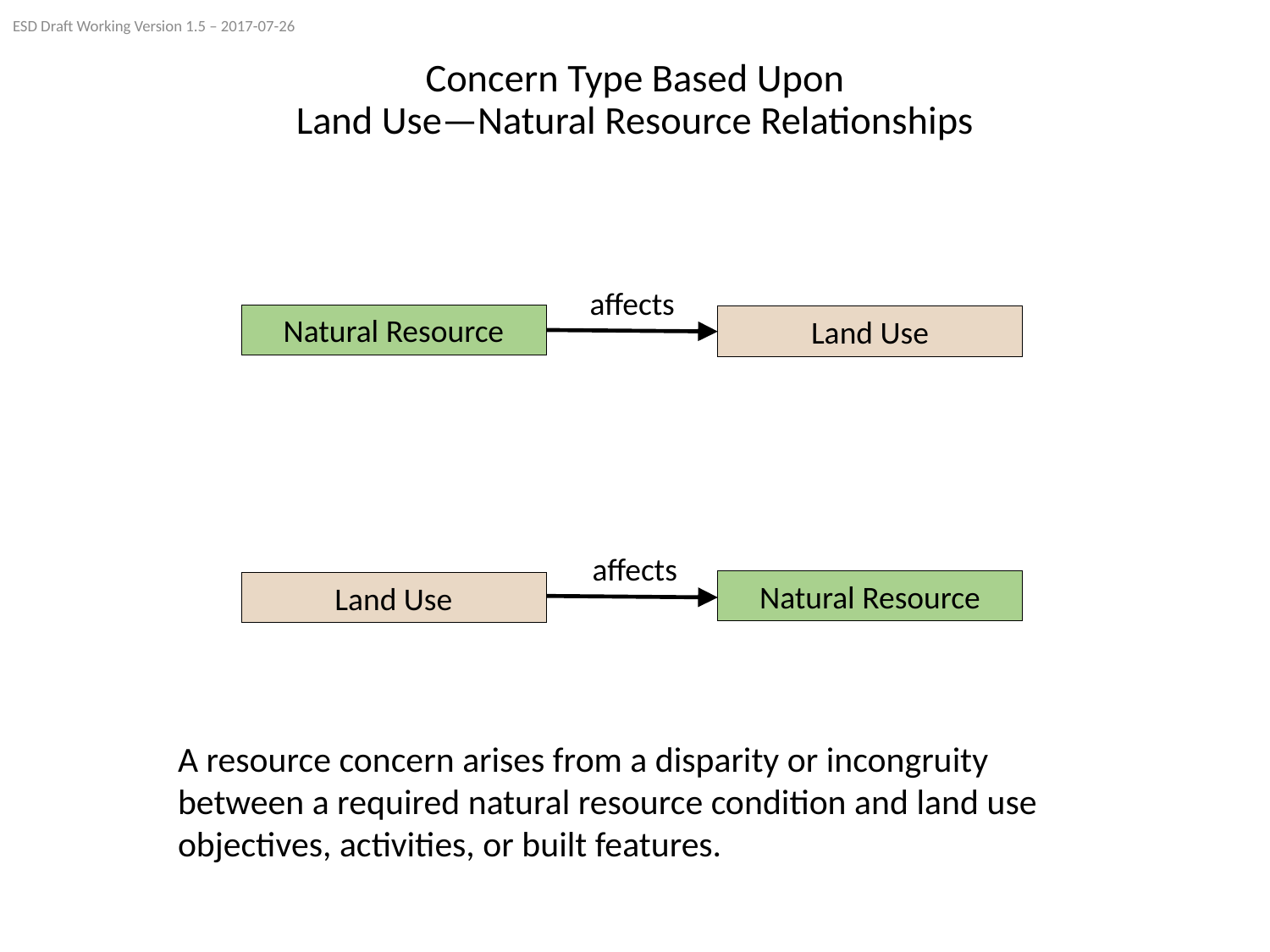

ESD Draft Working Version 1.5 – 2017-07-26
# Concern Type Based Upon Land Use—Natural Resource Relationships
affects
Natural Resource
Land Use
affects
Natural Resource
Land Use
A resource concern arises from a disparity or incongruity between a required natural resource condition and land use objectives, activities, or built features.